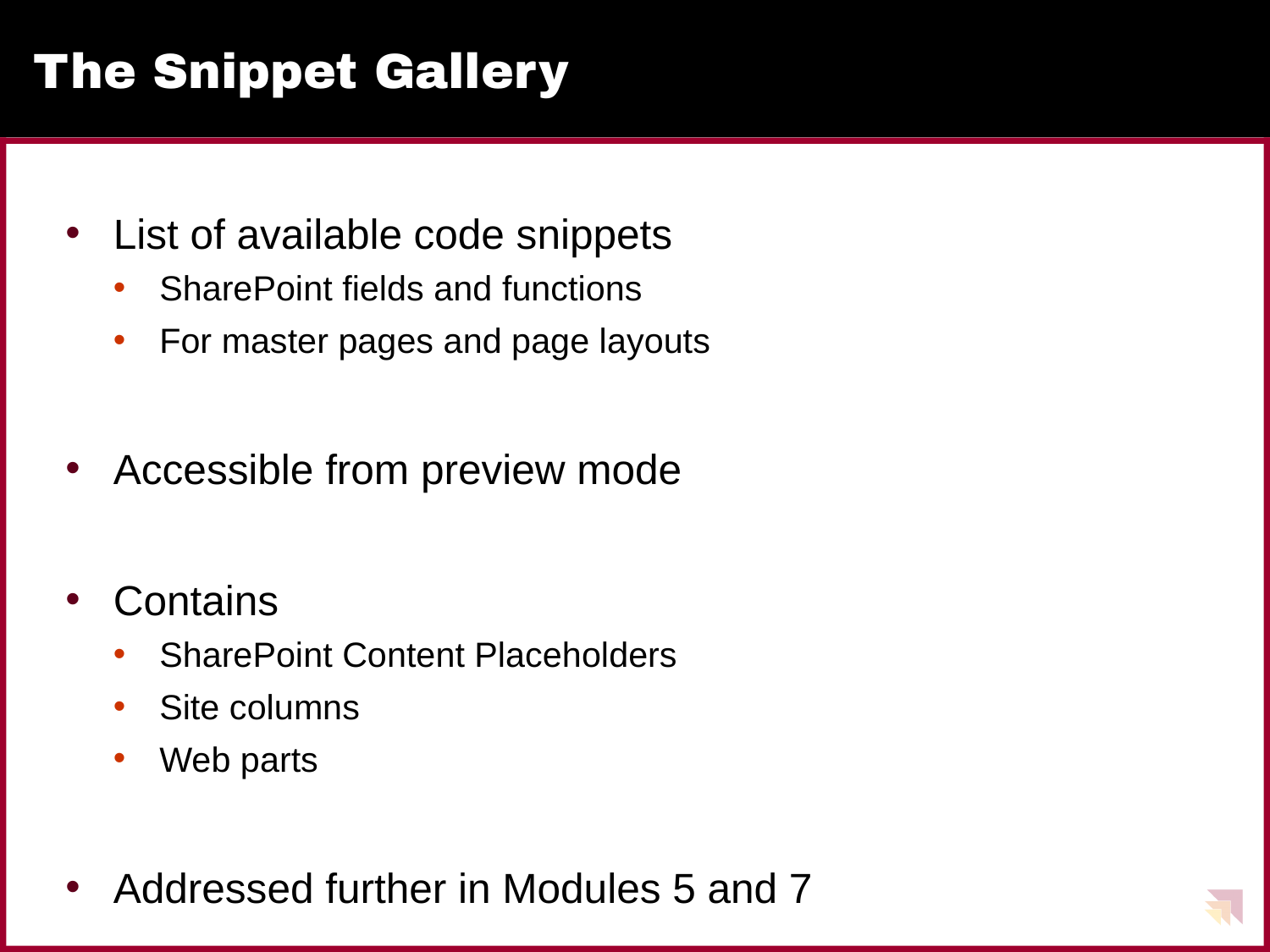

# The Snippet Gallery
List of available code snippets
SharePoint fields and functions
For master pages and page layouts

Accessible from preview mode

Contains
SharePoint Content Placeholders
Site columns
Web parts

Addressed further in Modules 5 and 7